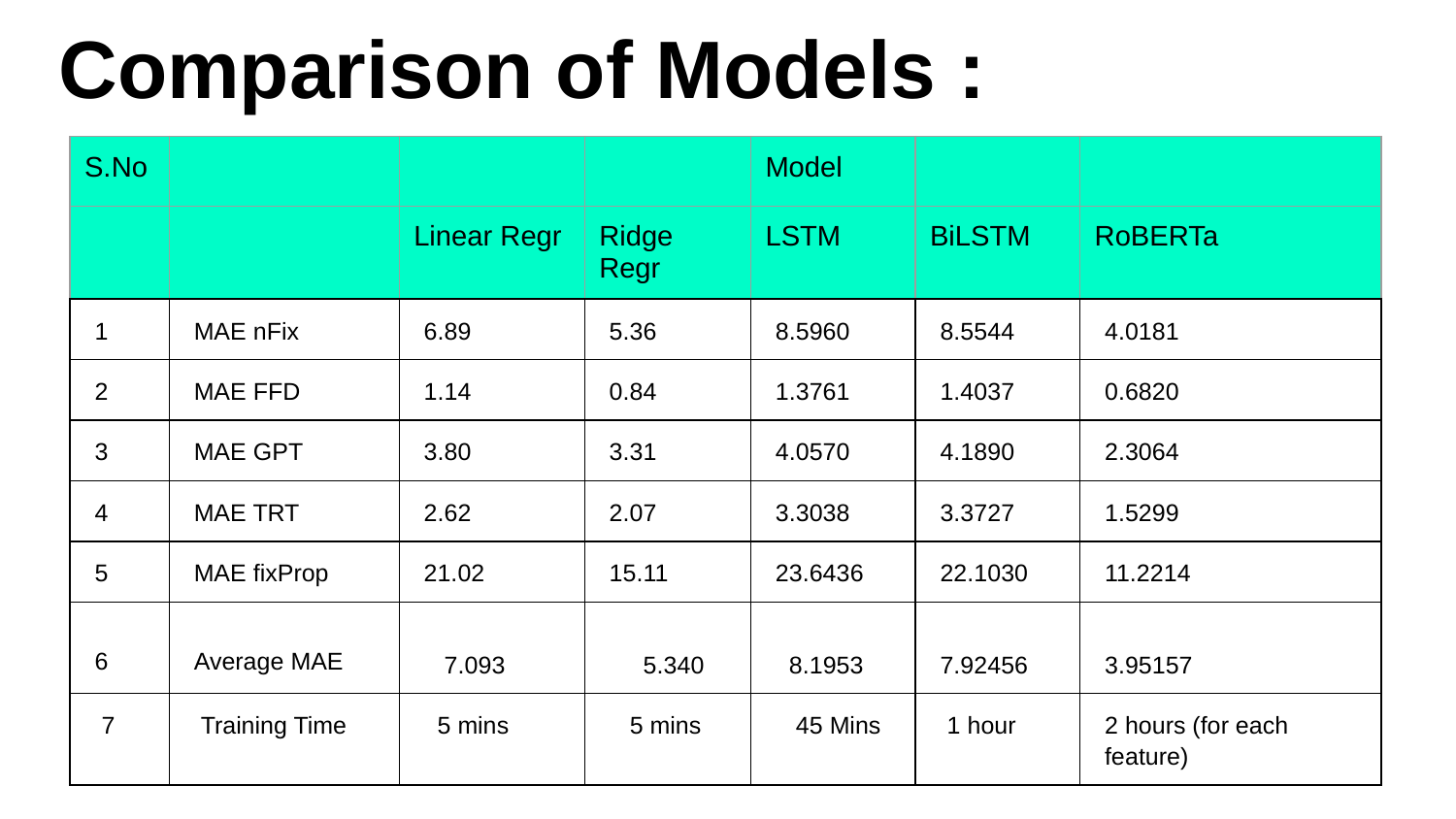

# Comparison of Models :
| S.No |  |  |  | Model |  |  |
| --- | --- | --- | --- | --- | --- | --- |
|  |  | Linear Regr | Ridge Regr | LSTM | BiLSTM | RoBERTa |
| 1 | MAE nFix | 6.89 | 5.36 | 8.5960 | 8.5544 | 4.0181 |
| 2 | MAE FFD | 1.14 | 0.84 | 1.3761 | 1.4037 | 0.6820 |
| 3 | MAE GPT | 3.80 | 3.31 | 4.0570 | 4.1890 | 2.3064 |
| 4 | MAE TRT | 2.62 | 2.07 | 3.3038 | 3.3727 | 1.5299 |
| 5 | MAE fixProp | 21.02 | 15.11 | 23.6436 | 22.1030 | 11.2214 |
| 6 | Average MAE | 7.093 | 5.340 | 8.1953 | 7.92456 | 3.95157 |
| 7 | Training Time | 5 mins | 5 mins | 45 Mins | 1 hour | 2 hours (for each feature) |